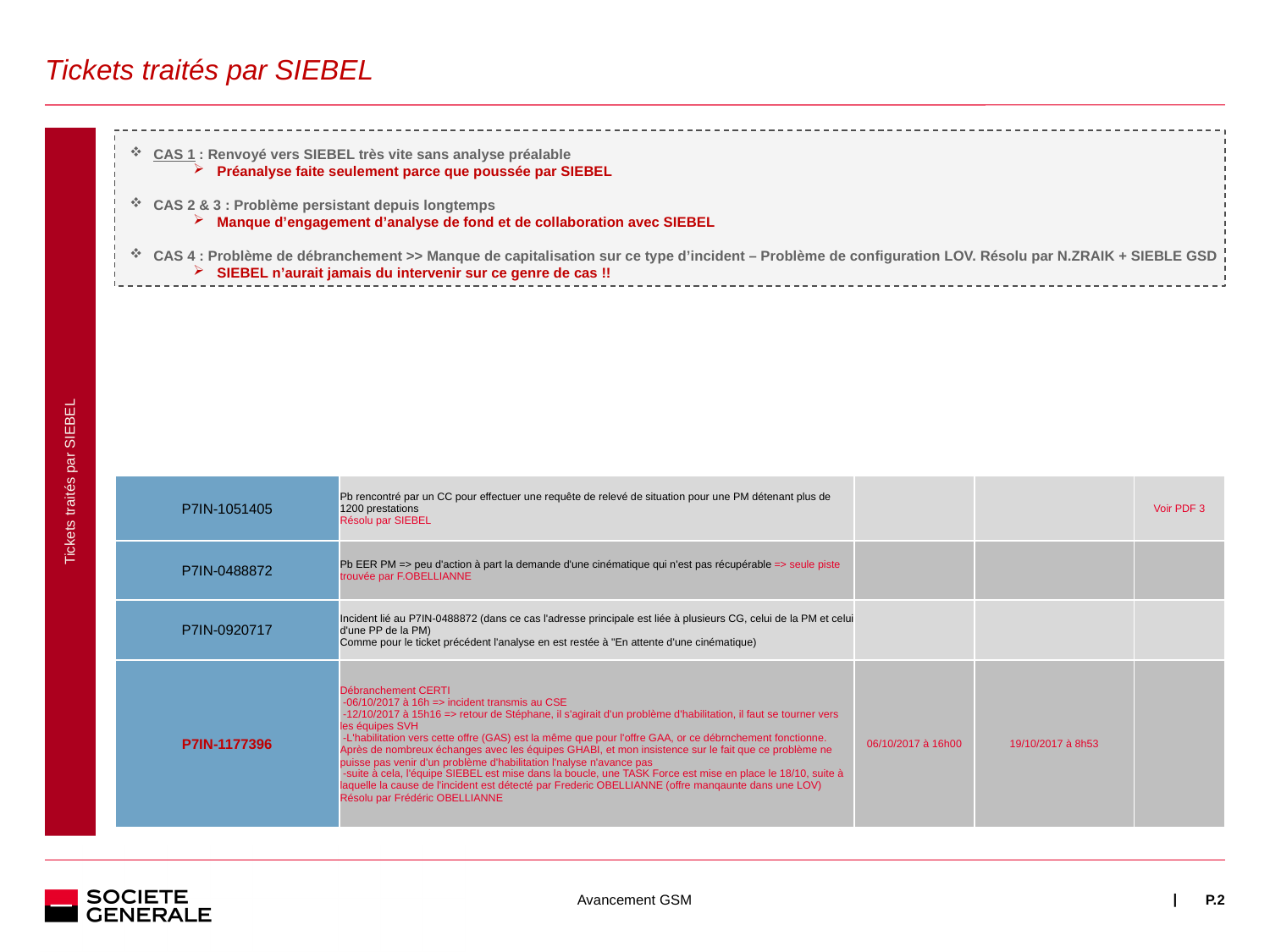

Tickets traités par SIEBEL
Tickets traités par SIEBEL
CAS 1 : Renvoyé vers SIEBEL très vite sans analyse préalable
Préanalyse faite seulement parce que poussée par SIEBEL

CAS 2 & 3 : Problème persistant depuis longtemps
Manque d’engagement d’analyse de fond et de collaboration avec SIEBEL

CAS 4 : Problème de débranchement >> Manque de capitalisation sur ce type d’incident – Problème de configuration LOV. Résolu par N.ZRAIK + SIEBLE GSD
SIEBEL n’aurait jamais du intervenir sur ce genre de cas !!

| P7IN-1051405 | Pb rencontré par un CC pour effectuer une requête de relevé de situation pour une PM détenant plus de 1200 prestations Résolu par SIEBEL |  |  | Voir PDF 3 |
| --- | --- | --- | --- | --- |
| P7IN-0488872 | Pb EER PM => peu d'action à part la demande d'une cinématique qui n'est pas récupérable => seule piste trouvée par F.OBELLIANNE |  |  |  |
| P7IN-0920717 | Incident lié au P7IN-0488872 (dans ce cas l'adresse principale est liée à plusieurs CG, celui de la PM et celui d'une PP de la PM) Comme pour le ticket précédent l'analyse en est restée à "En attente d'une cinématique) |  |  |  |
| P7IN-1177396 | Débranchement CERTI -06/10/2017 à 16h => incident transmis au CSE -12/10/2017 à 15h16 => retour de Stéphane, il s'agirait d'un problème d'habilitation, il faut se tourner vers les équipes SVH -L'habilitation vers cette offre (GAS) est la même que pour l'offre GAA, or ce débrnchement fonctionne. Après de nombreux échanges avec les équipes GHABI, et mon insistence sur le fait que ce problème ne puisse pas venir d'un problème d'habilitation l'nalyse n'avance pas -suite à cela, l'équipe SIEBEL est mise dans la boucle, une TASK Force est mise en place le 18/10, suite à laquelle la cause de l'incident est détecté par Frederic OBELLIANNE (offre manqaunte dans une LOV) Résolu par Frédéric OBELLIANNE | 06/10/2017 à 16h00 | 19/10/2017 à 8h53 |  |
Avancement GSM
P.2